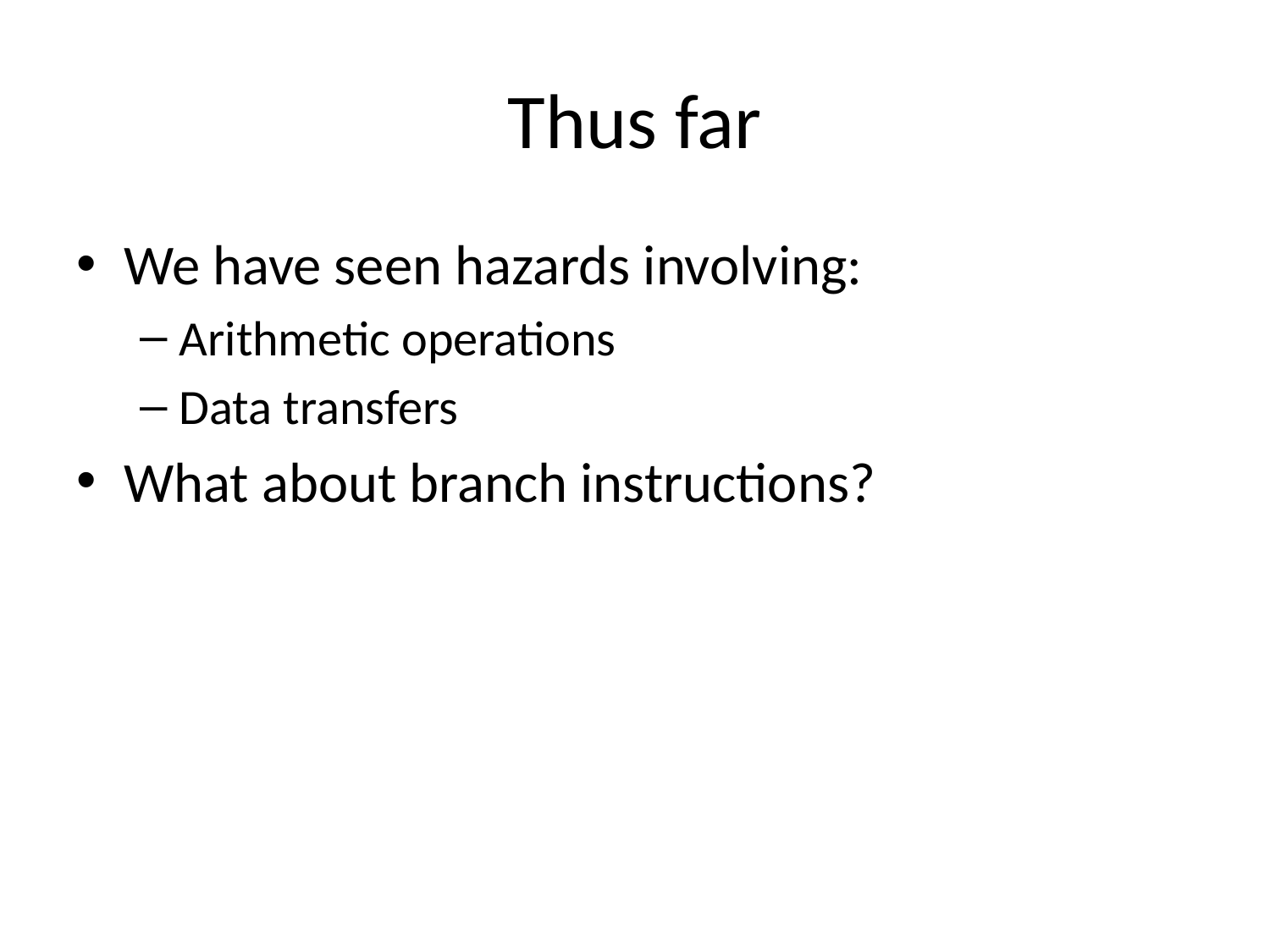

# Thus far
We have seen hazards involving:
Arithmetic operations
Data transfers
What about branch instructions?